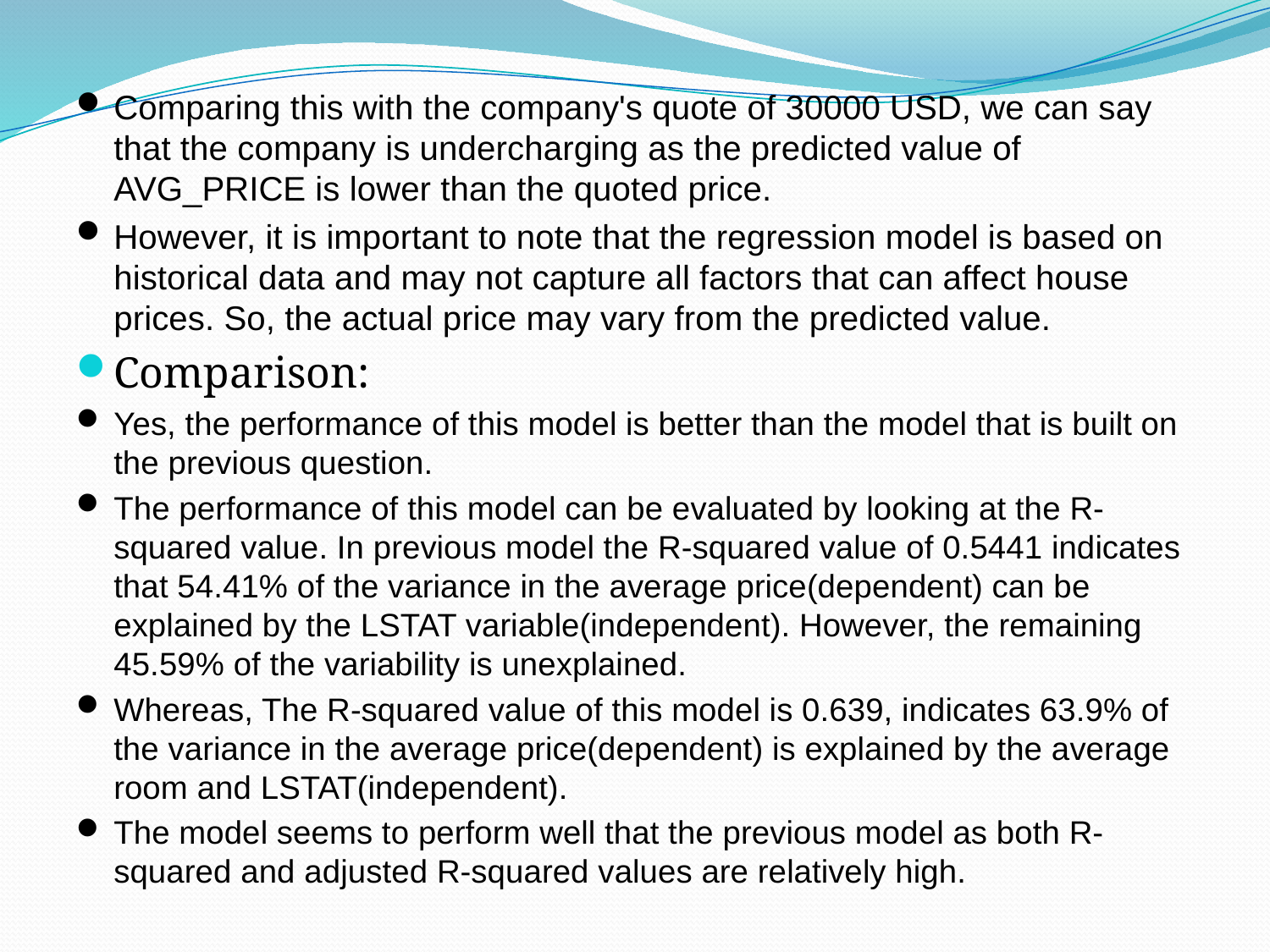

Comparing this with the company's quote of 30000 USD, we can say that the company is undercharging as the predicted value of AVG_PRICE is lower than the quoted price.
However, it is important to note that the regression model is based on historical data and may not capture all factors that can affect house prices. So, the actual price may vary from the predicted value.
Comparison:
Yes, the performance of this model is better than the model that is built on the previous question.
The performance of this model can be evaluated by looking at the R-squared value. In previous model the R-squared value of 0.5441 indicates that 54.41% of the variance in the average price(dependent) can be explained by the LSTAT variable(independent). However, the remaining 45.59% of the variability is unexplained.
Whereas, The R-squared value of this model is 0.639, indicates 63.9% of the variance in the average price(dependent) is explained by the average room and LSTAT(independent).
The model seems to perform well that the previous model as both R-squared and adjusted R-squared values are relatively high.